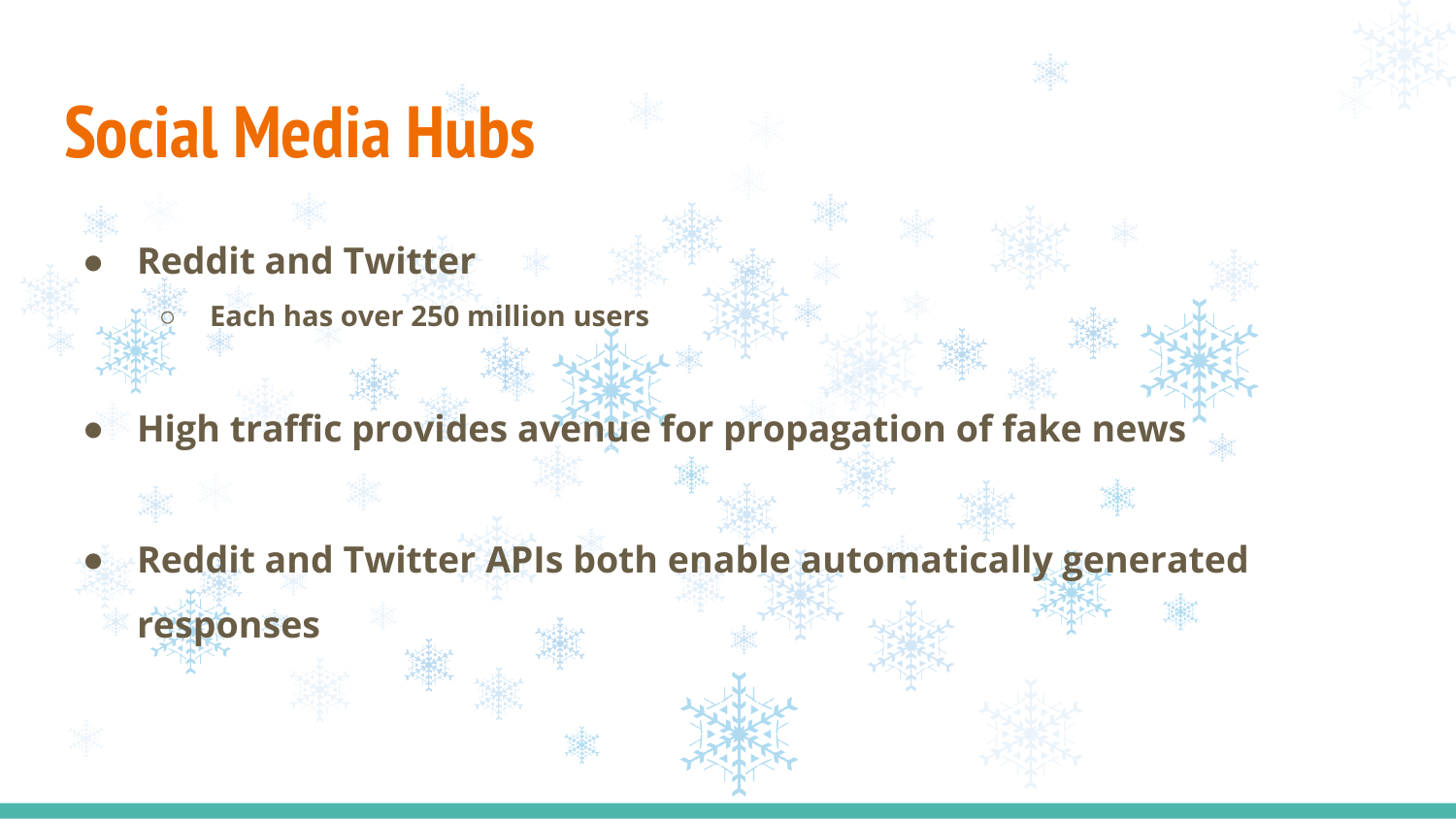

# Social Media Hubs
Reddit and Twitter
Each has over 250 million users
High traffic provides avenue for propagation of fake news
Reddit and Twitter APIs both enable automatically generated responses